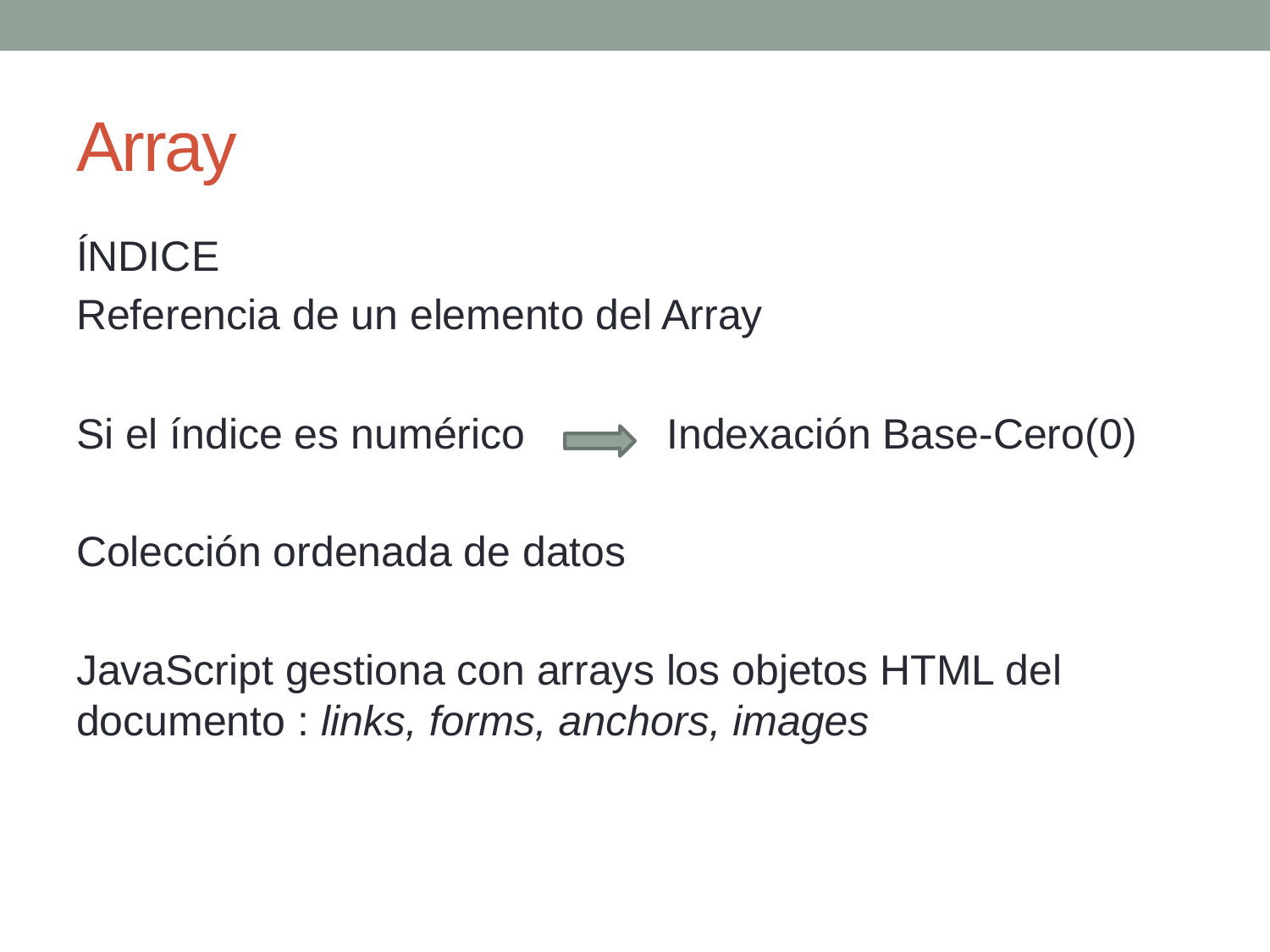

# Array
ÍNDICE
Referencia de un elemento del Array

Si el índice es numérico            Indexación Base-Cero(0)

Colección ordenada de datos

JavaScript gestiona con arrays los objetos HTML del documento : links, forms, anchors, images